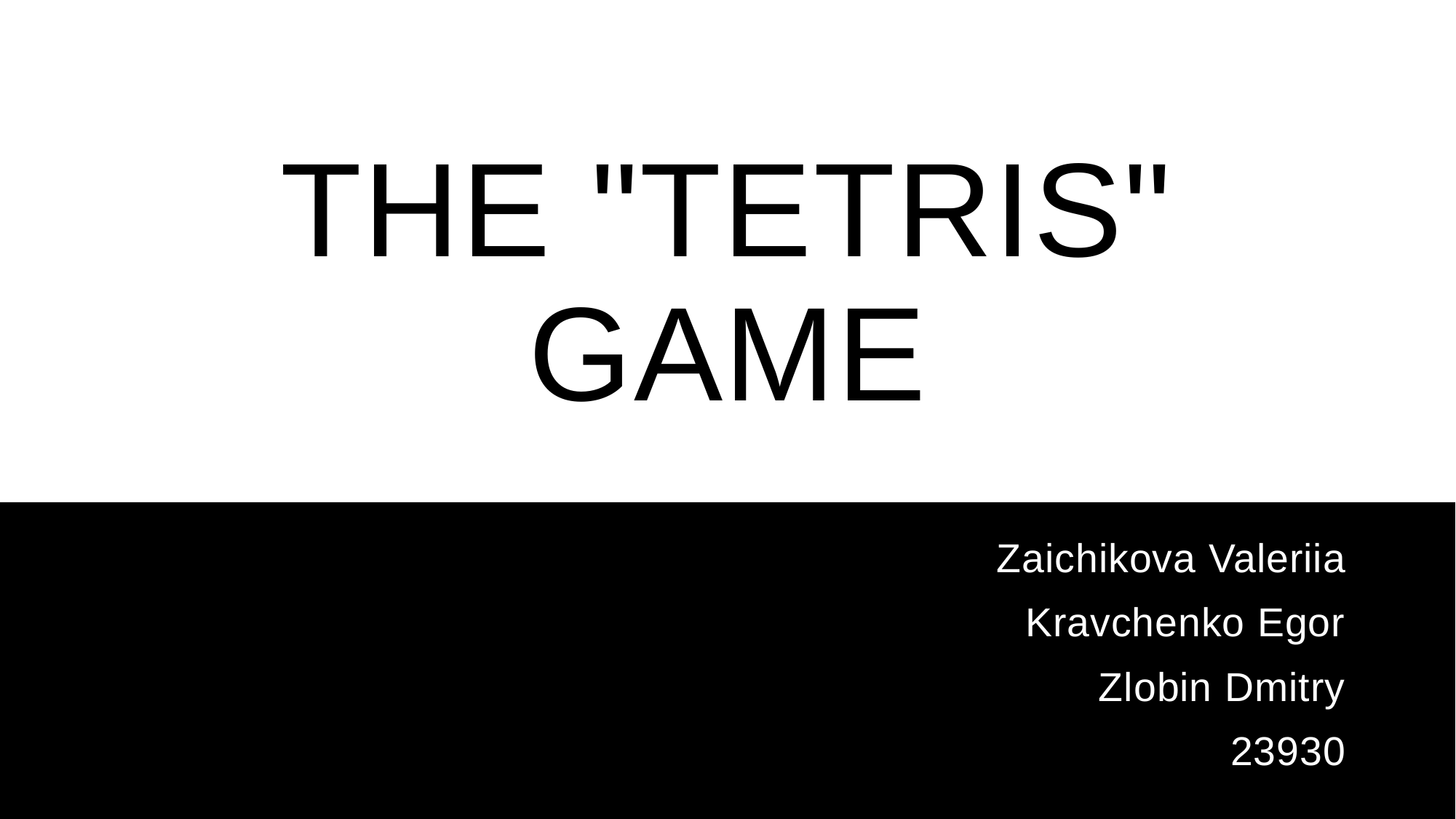

# The "Tetris" game
Zaichikova Valeriia
Kravchenko Egor
Zlobin Dmitry
23930